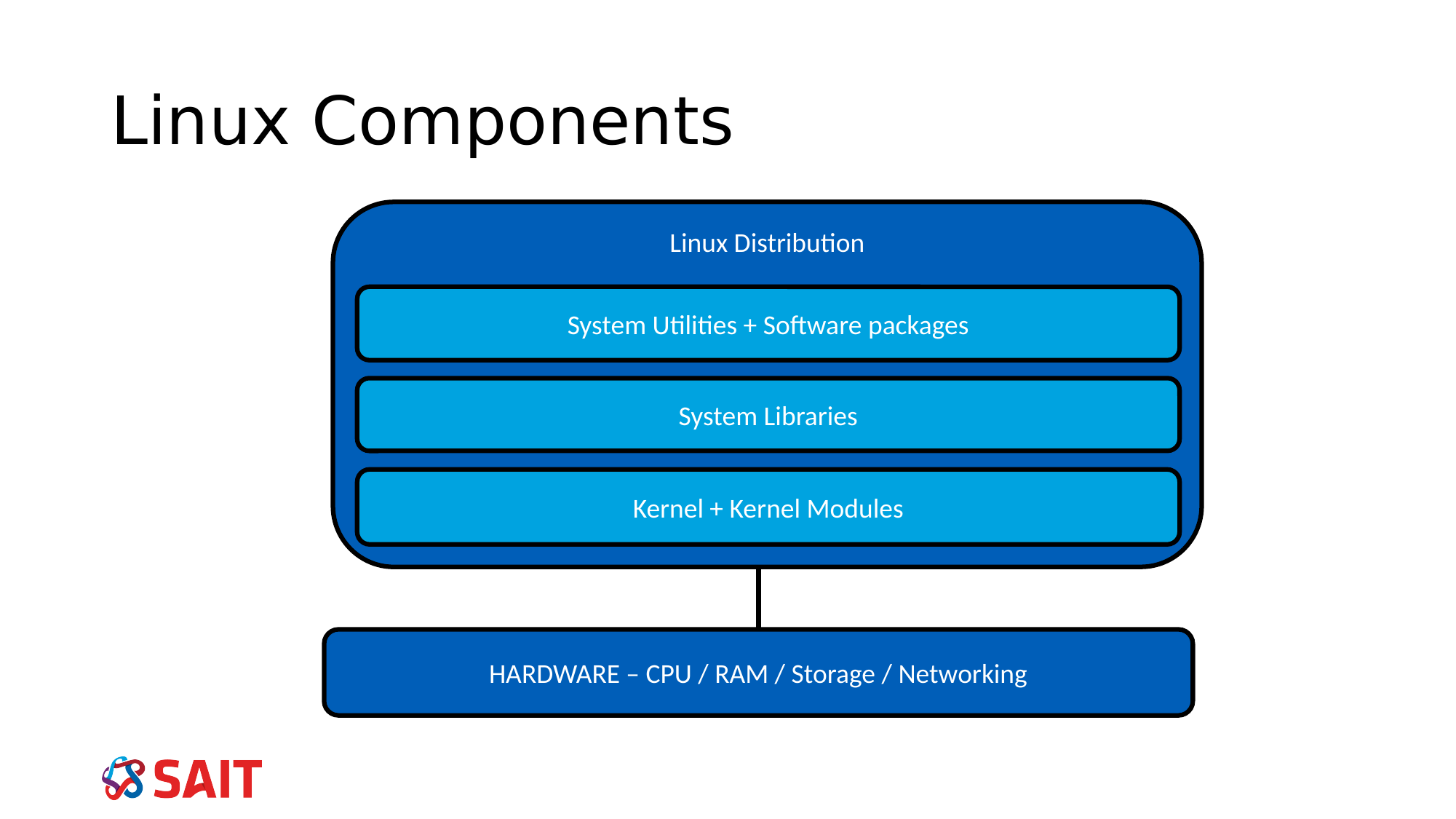

# Linux Components
Linux Distribution
System Utilities + Software packages
System Libraries
Kernel + Kernel Modules
HARDWARE – CPU / RAM / Storage / Networking